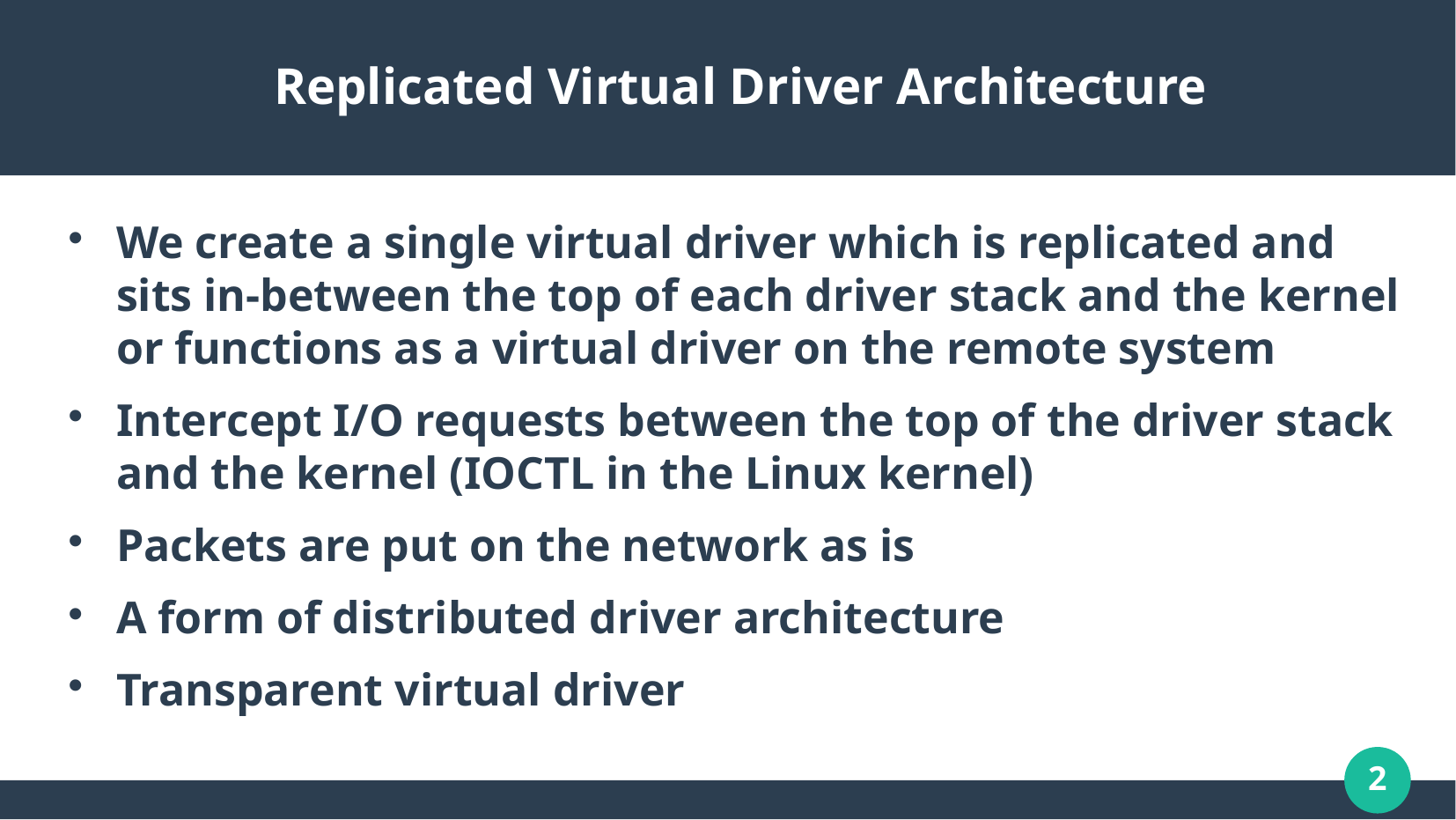

# Replicated Virtual Driver Architecture
We create a single virtual driver which is replicated and sits in-between the top of each driver stack and the kernel or functions as a virtual driver on the remote system
Intercept I/O requests between the top of the driver stack and the kernel (IOCTL in the Linux kernel)
Packets are put on the network as is
A form of distributed driver architecture
Transparent virtual driver